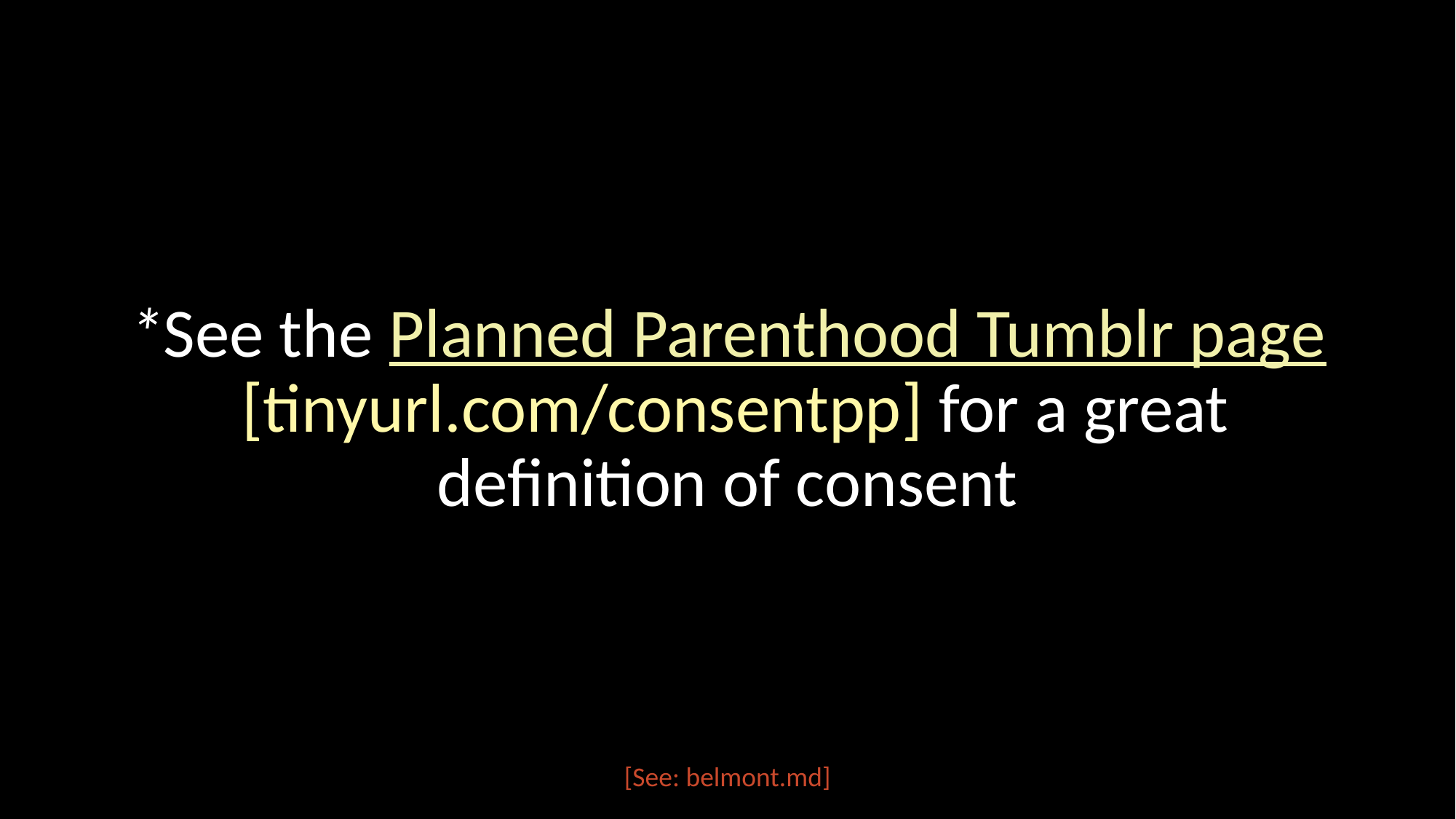

# *See the Planned Parenthood Tumblr page [tinyurl.com/consentpp] for a great definition of consent
[See: belmont.md]